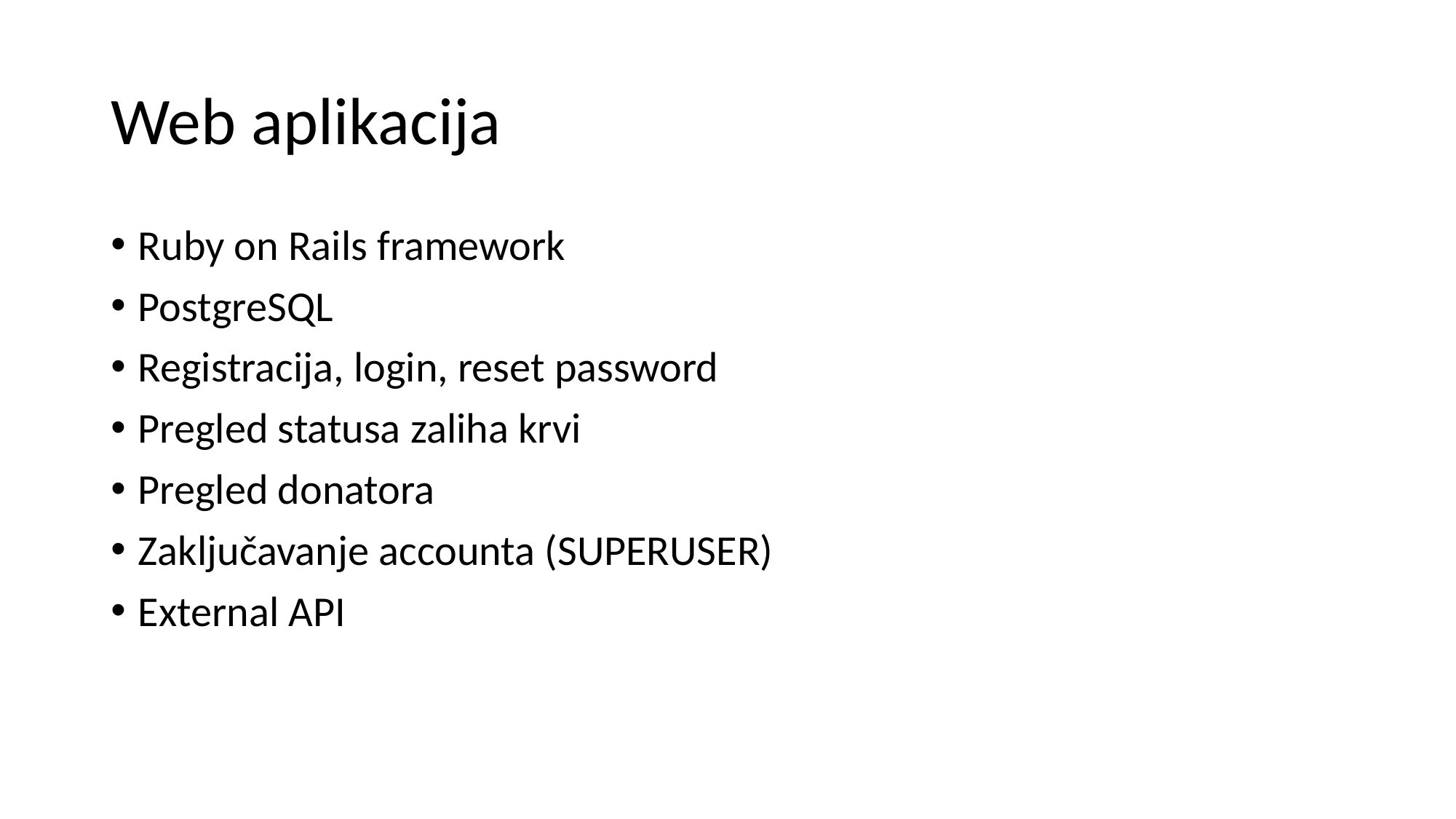

# Web aplikacija
Ruby on Rails framework
PostgreSQL
Registracija, login, reset password
Pregled statusa zaliha krvi
Pregled donatora
Zaključavanje accounta (SUPERUSER)
External API